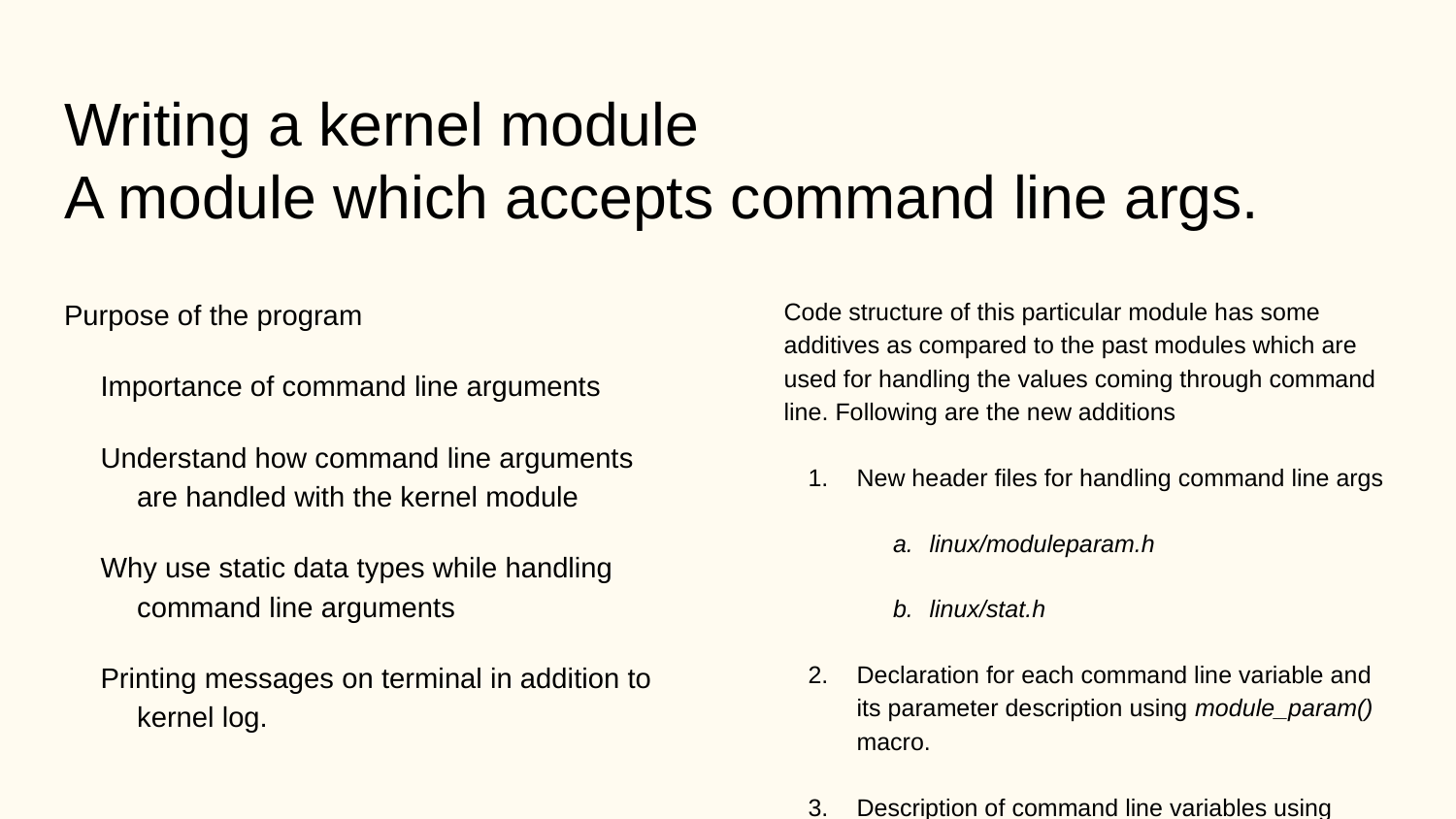

# Writing a kernel module
A module which accepts command line args.

Purpose of the program
Importance of command line arguments
Understand how command line arguments are handled with the kernel module
Why use static data types while handling command line arguments
Printing messages on terminal in addition to kernel log.
Code structure of this particular module has some additives as compared to the past modules which are used for handling the values coming through command line. Following are the new additions
New header files for handling command line args
linux/moduleparam.h
linux/stat.h
Declaration for each command line variable and its parameter description using module_param() macro.
Description of command line variables using MODULE_PARM_DESC()